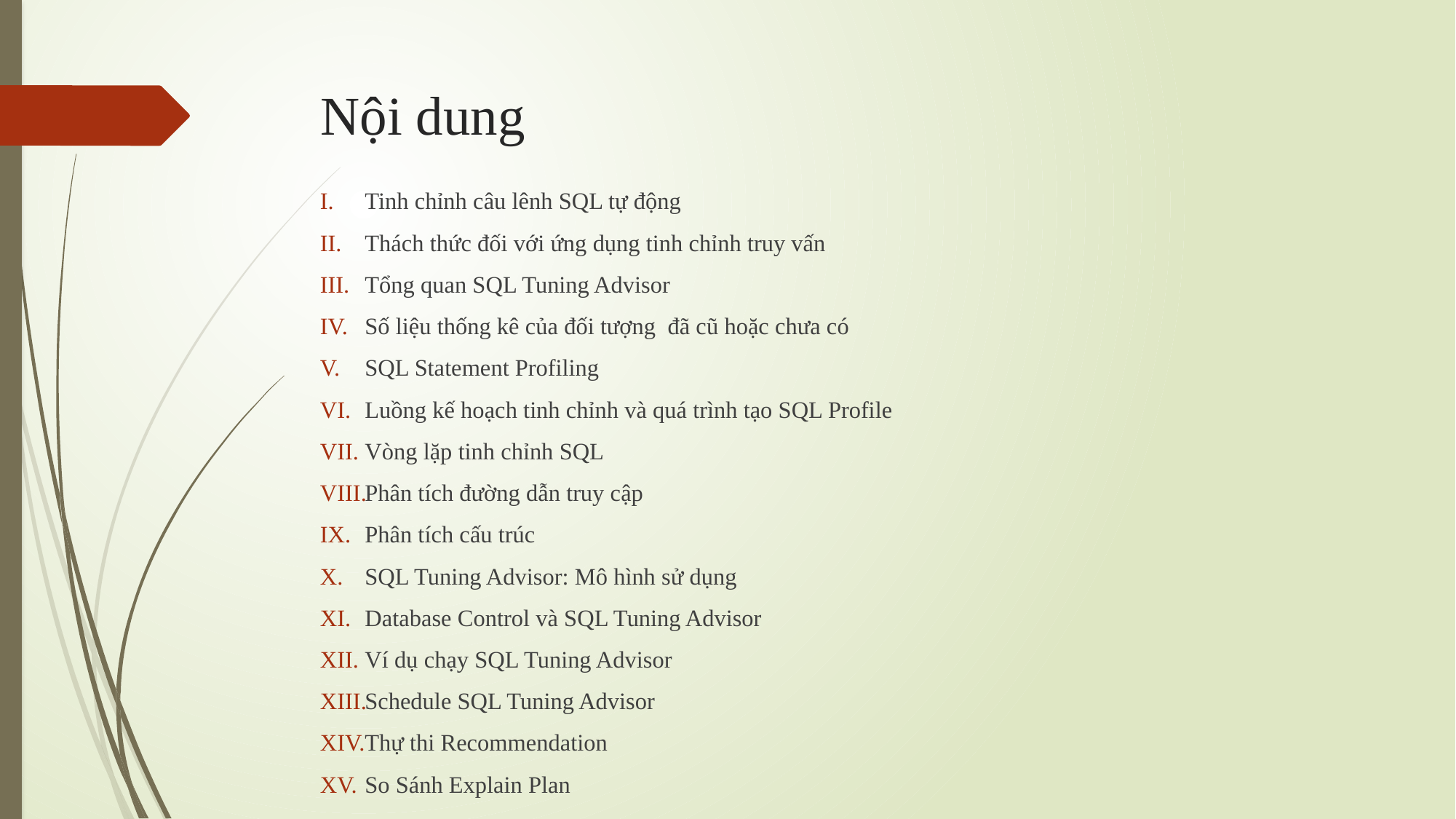

# Nội dung
Tinh chỉnh câu lênh SQL tự động
Thách thức đối với ứng dụng tinh chỉnh truy vấn
Tổng quan SQL Tuning Advisor
Số liệu thống kê của đối tượng  đã cũ hoặc chưa có
SQL Statement Profiling
Luồng kế hoạch tinh chỉnh và quá trình tạo SQL Profile
Vòng lặp tinh chỉnh SQL
Phân tích đường dẫn truy cập
Phân tích cấu trúc
SQL Tuning Advisor: Mô hình sử dụng
Database Control và SQL Tuning Advisor
Ví dụ chạy SQL Tuning Advisor
Schedule SQL Tuning Advisor
Thự thi Recommendation
So Sánh Explain Plan